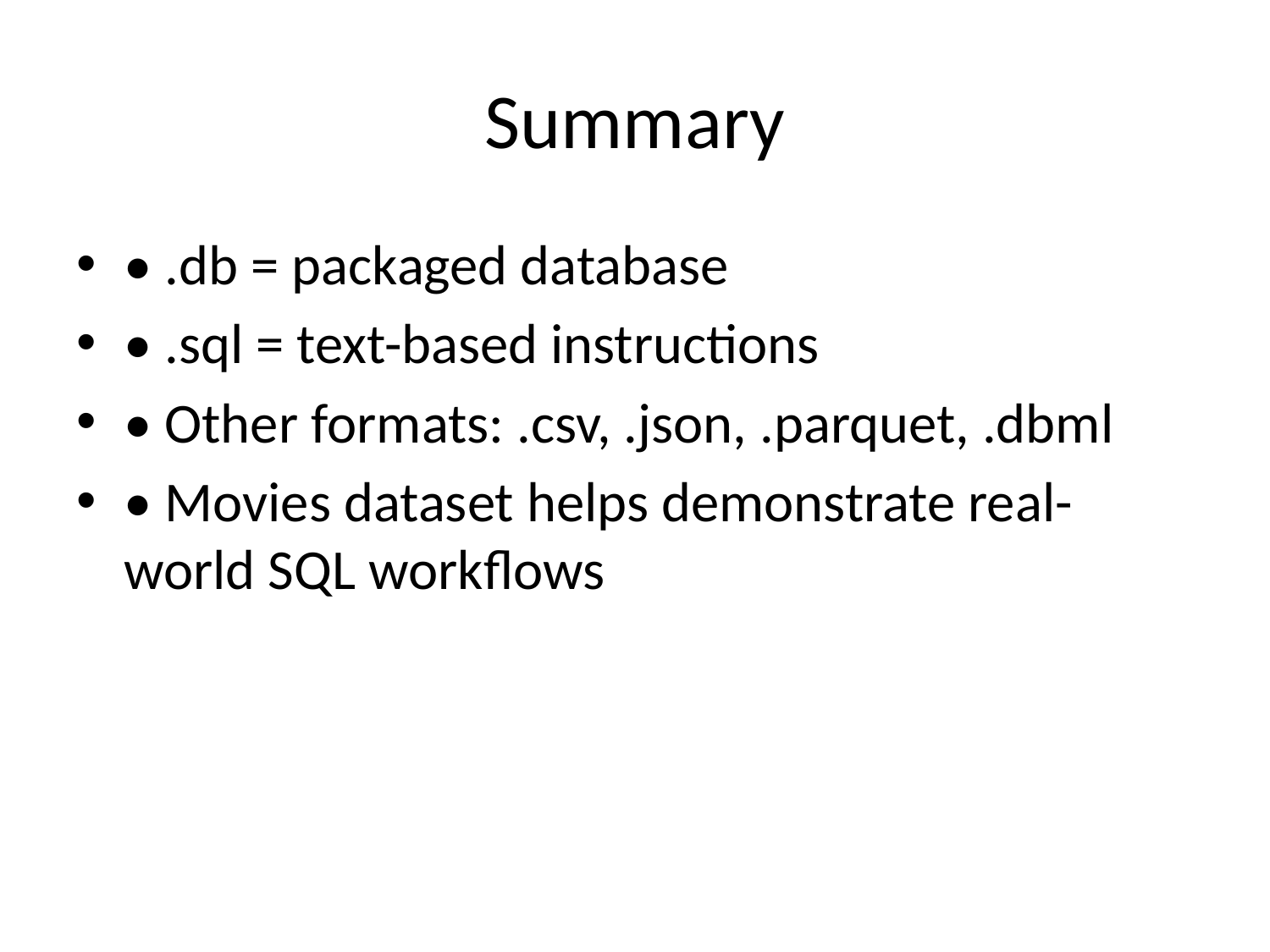

# Summary
• .db = packaged database
• .sql = text-based instructions
• Other formats: .csv, .json, .parquet, .dbml
• Movies dataset helps demonstrate real-world SQL workflows